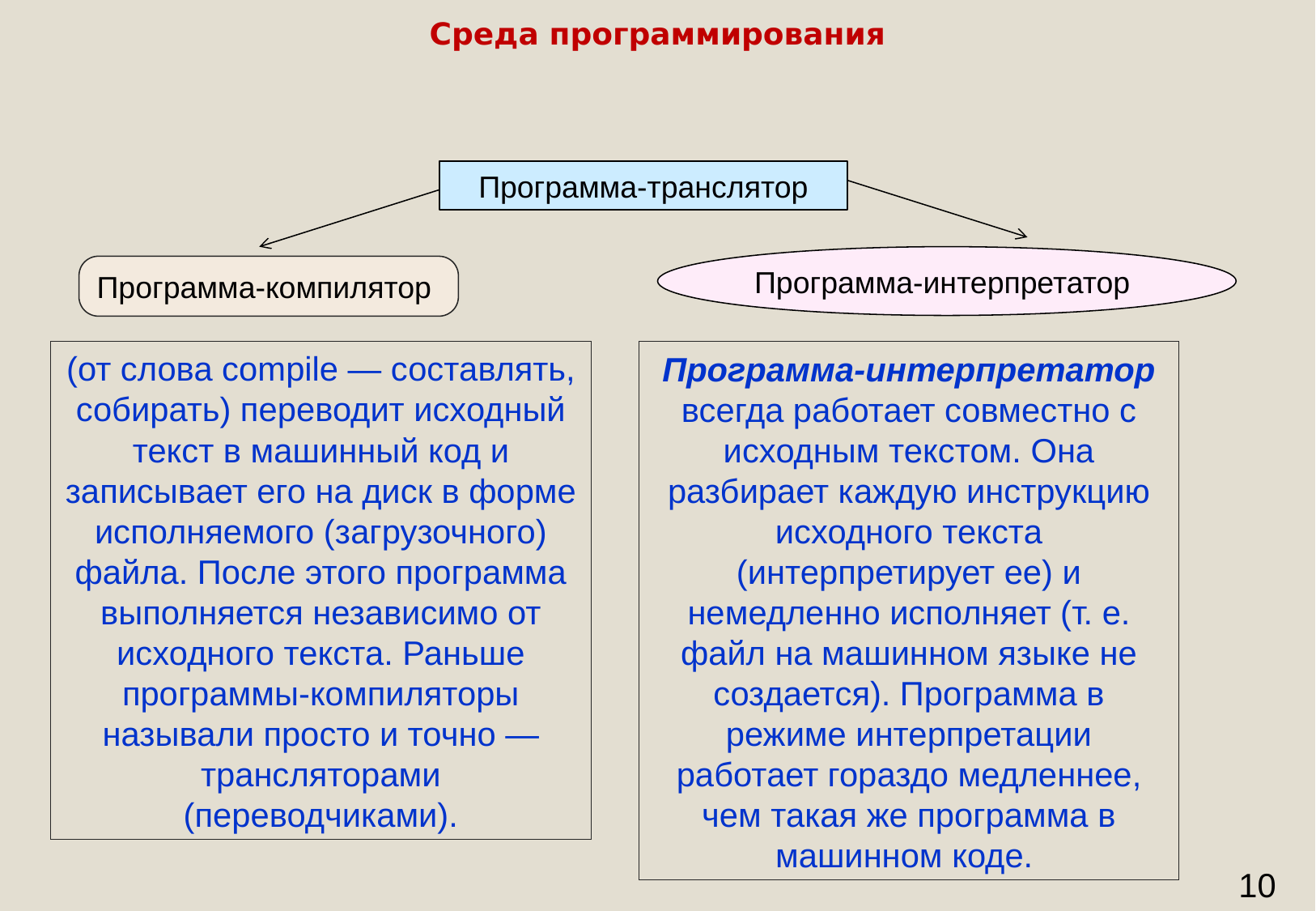

Среда программирования
Программа-транслятор
Программа-интерпретатор
Программа-компилятор
(от слова compile — составлять, собирать) переводит исходный текст в машинный код и записывает его на диск в форме исполняемого (загрузочного) файла. После этого программа выполняется независимо от исходного текста. Раньше программы-компиляторы называли просто и точно — трансляторами (переводчиками).
Программа-интерпретатор всегда работает совместно с исходным текстом. Она разбирает каждую инструкцию исходного текста (интерпретирует ее) и немедленно исполняет (т. е. файл на машинном языке не создается). Программа в режиме интерпретации работает гораздо медленнее, чем такая же программа в машинном коде.
10